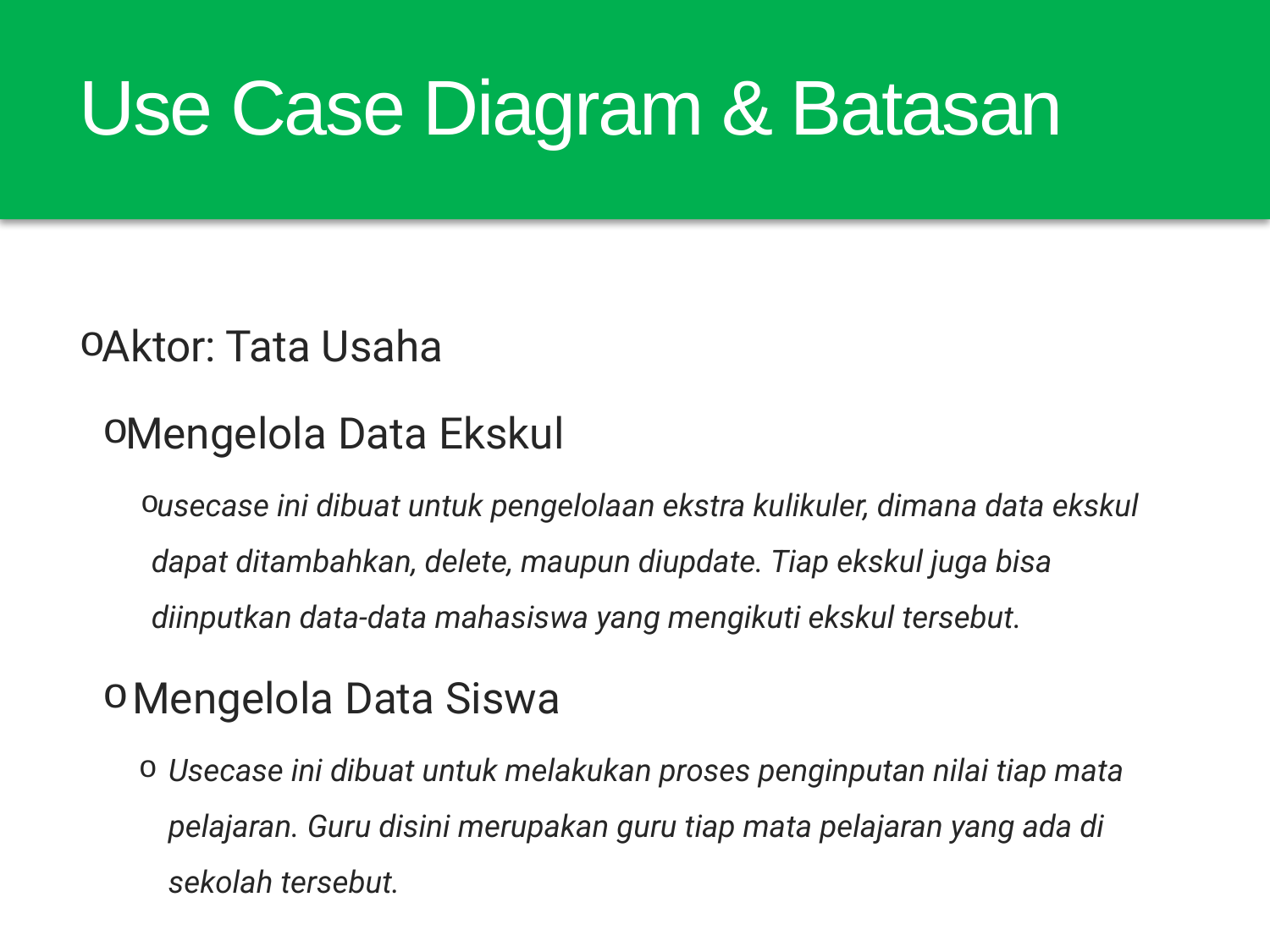

# Use Case Diagram & Batasan
Aktor: Tata Usaha
Mengelola Data Ekskul
usecase ini dibuat untuk pengelolaan ekstra kulikuler, dimana data ekskul dapat ditambahkan, delete, maupun diupdate. Tiap ekskul juga bisa diinputkan data-data mahasiswa yang mengikuti ekskul tersebut.
Mengelola Data Siswa
Usecase ini dibuat untuk melakukan proses penginputan nilai tiap mata pelajaran. Guru disini merupakan guru tiap mata pelajaran yang ada di sekolah tersebut.